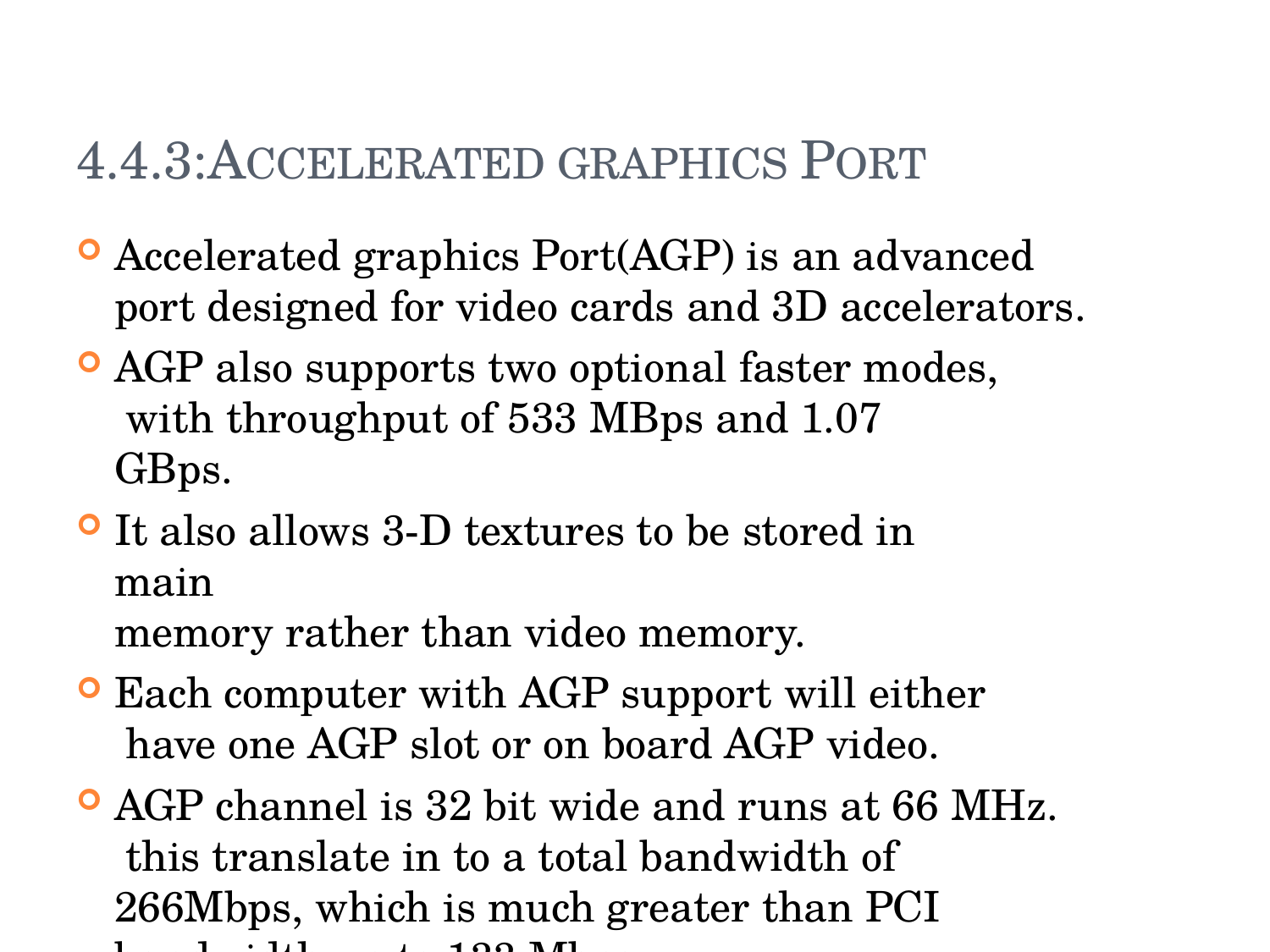

# 4.4.3:ACCELERATED GRAPHICS PORT
Accelerated graphics Port(AGP) is an advanced  port designed for video cards and 3D accelerators.
AGP also supports two optional faster modes,  with throughput of 533 MBps and 1.07 GBps.
It also allows 3-D textures to be stored in main
memory rather than video memory.
Each computer with AGP support will either  have one AGP slot or on board AGP video.
AGP channel is 32 bit wide and runs at 66 MHz.  this translate in to a total bandwidth of  266Mbps, which is much greater than PCI  bandwidth up to 133 Mbps